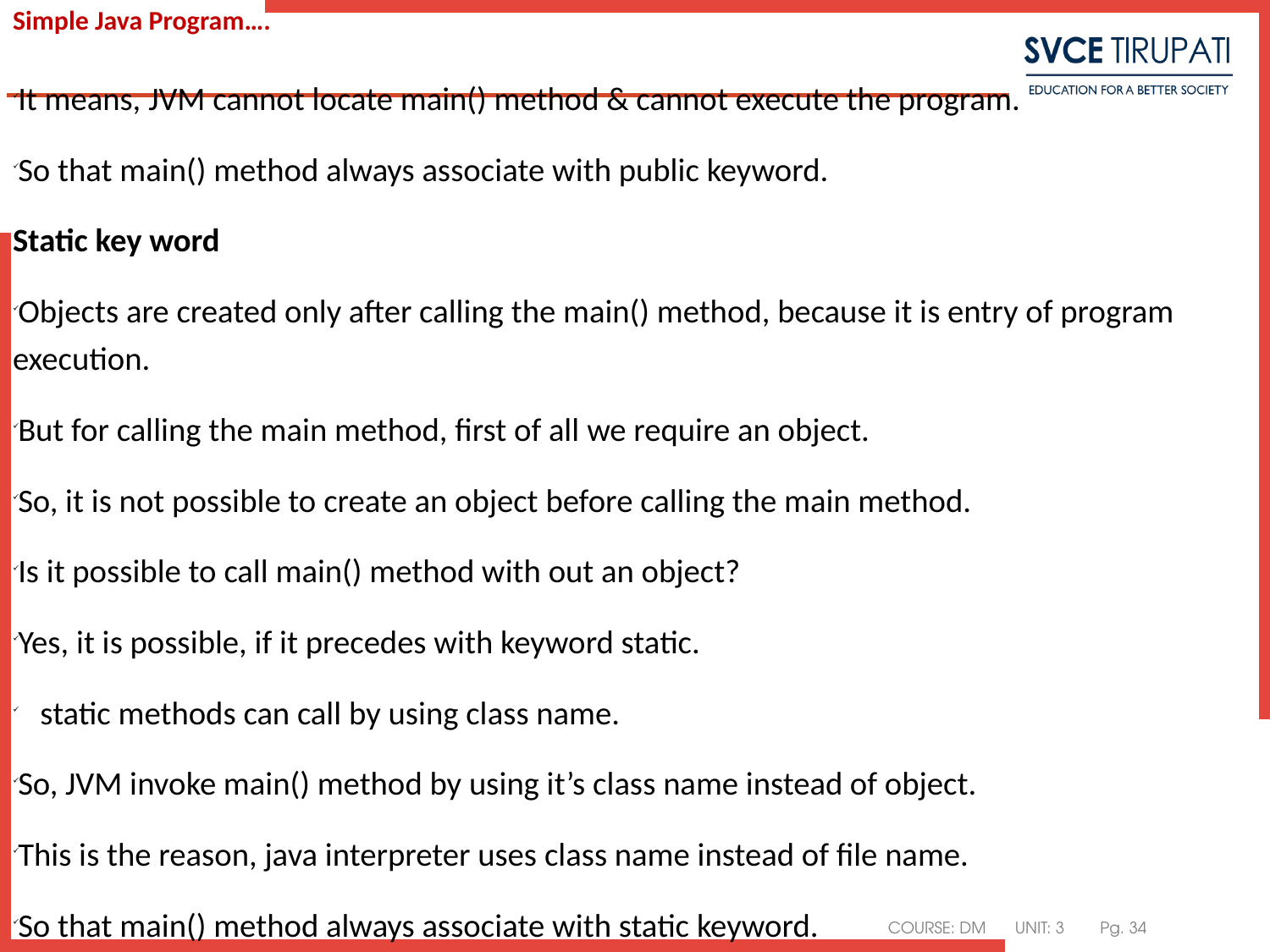

# Simple Java Program….
It means, JVM cannot locate main() method & cannot execute the program.
So that main() method always associate with public keyword.
Static key word
Objects are created only after calling the main() method, because it is entry of program execution.
But for calling the main method, first of all we require an object.
So, it is not possible to create an object before calling the main method.
Is it possible to call main() method with out an object?
Yes, it is possible, if it precedes with keyword static.
   static methods can call by using class name.
So, JVM invoke main() method by using it’s class name instead of object.
This is the reason, java interpreter uses class name instead of file name.
So that main() method always associate with static keyword.